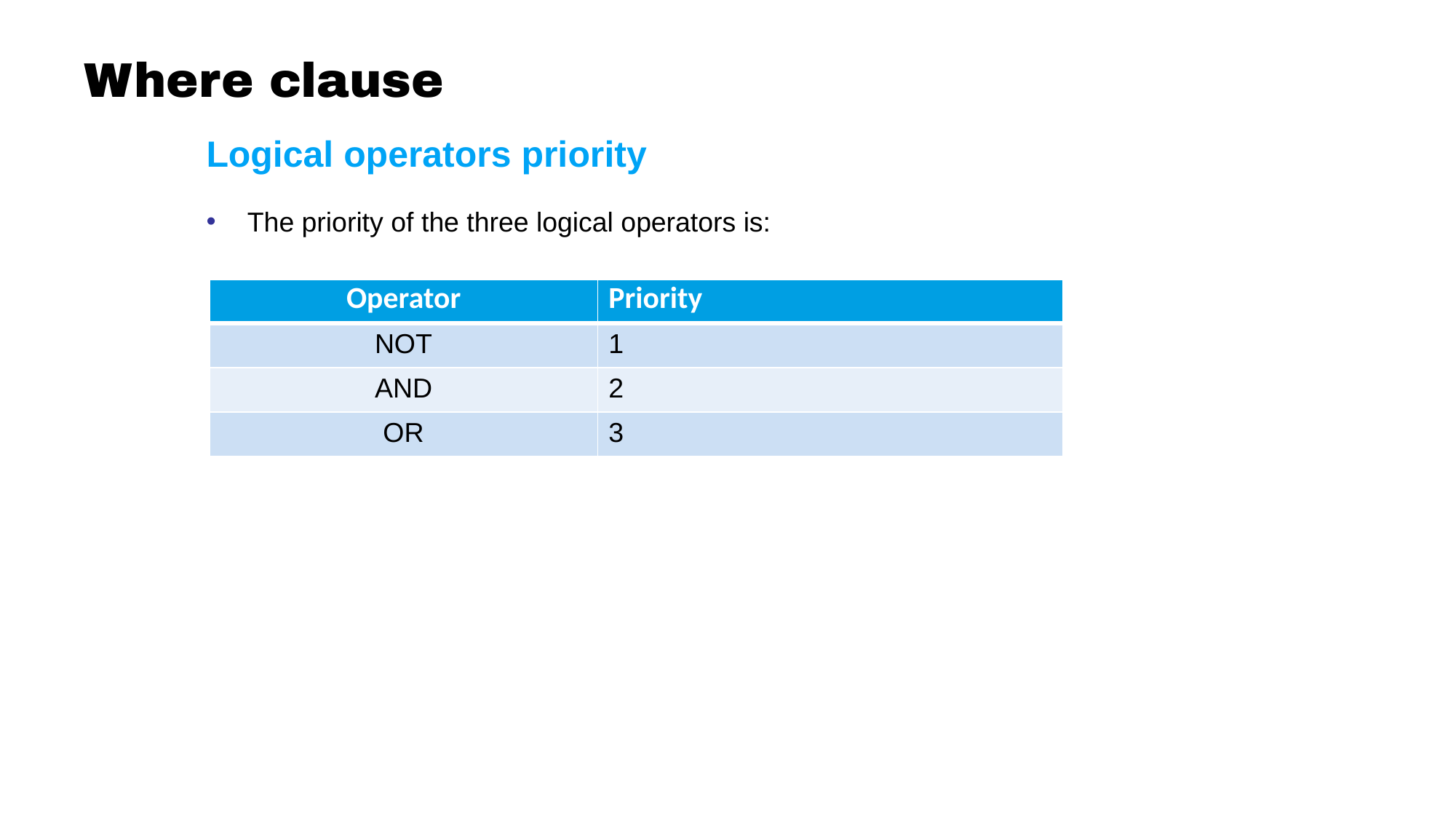

# Where clause
Logical operators priority

The priority of the three logical operators is:
| Operator | Priority |
| --- | --- |
| NOT | 1 |
| AND | 2 |
| OR | 3 |